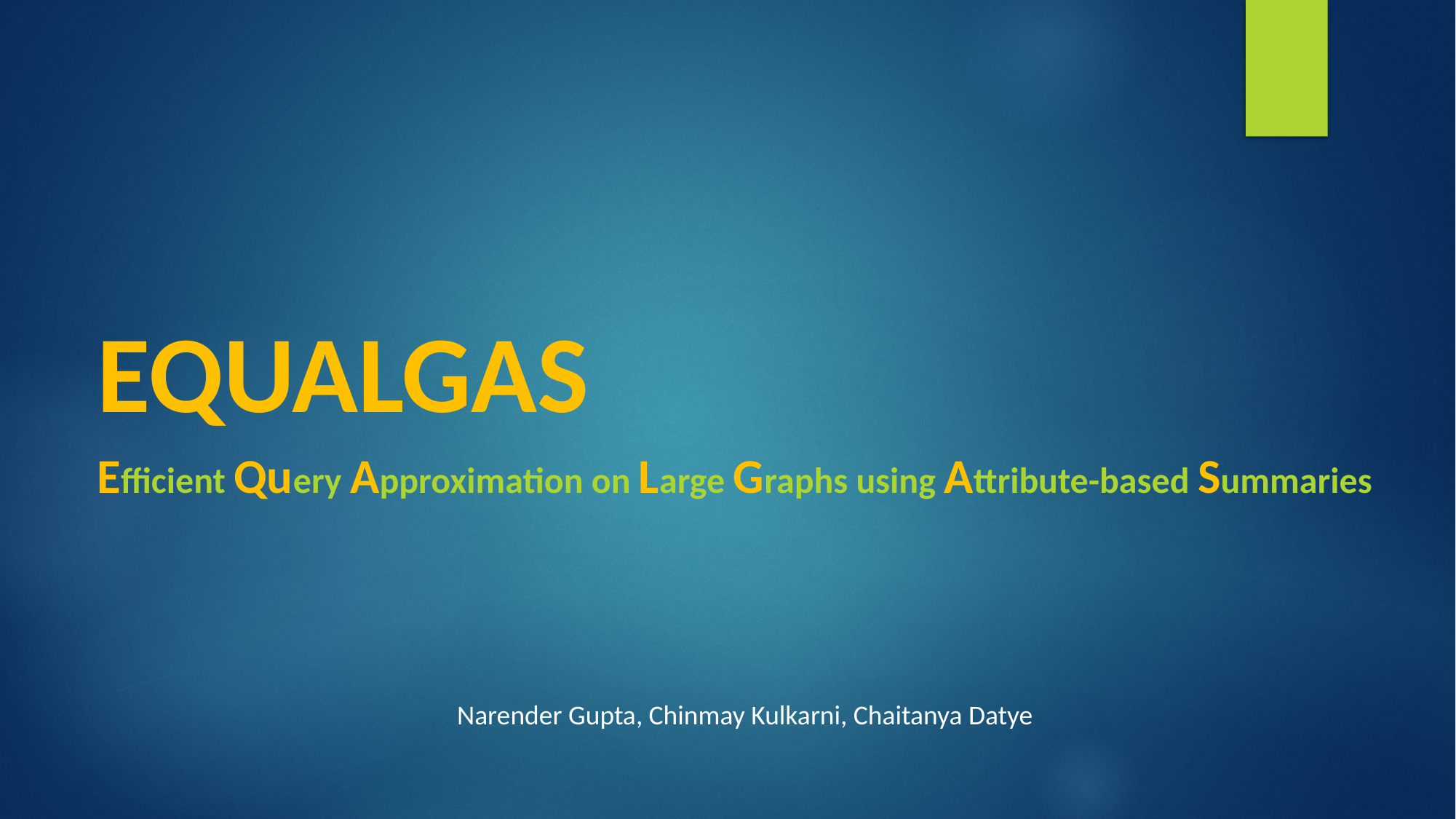

# EQUALGAS
Efficient Query Approximation on Large Graphs using Attribute-based Summaries
Narender Gupta, Chinmay Kulkarni, Chaitanya Datye